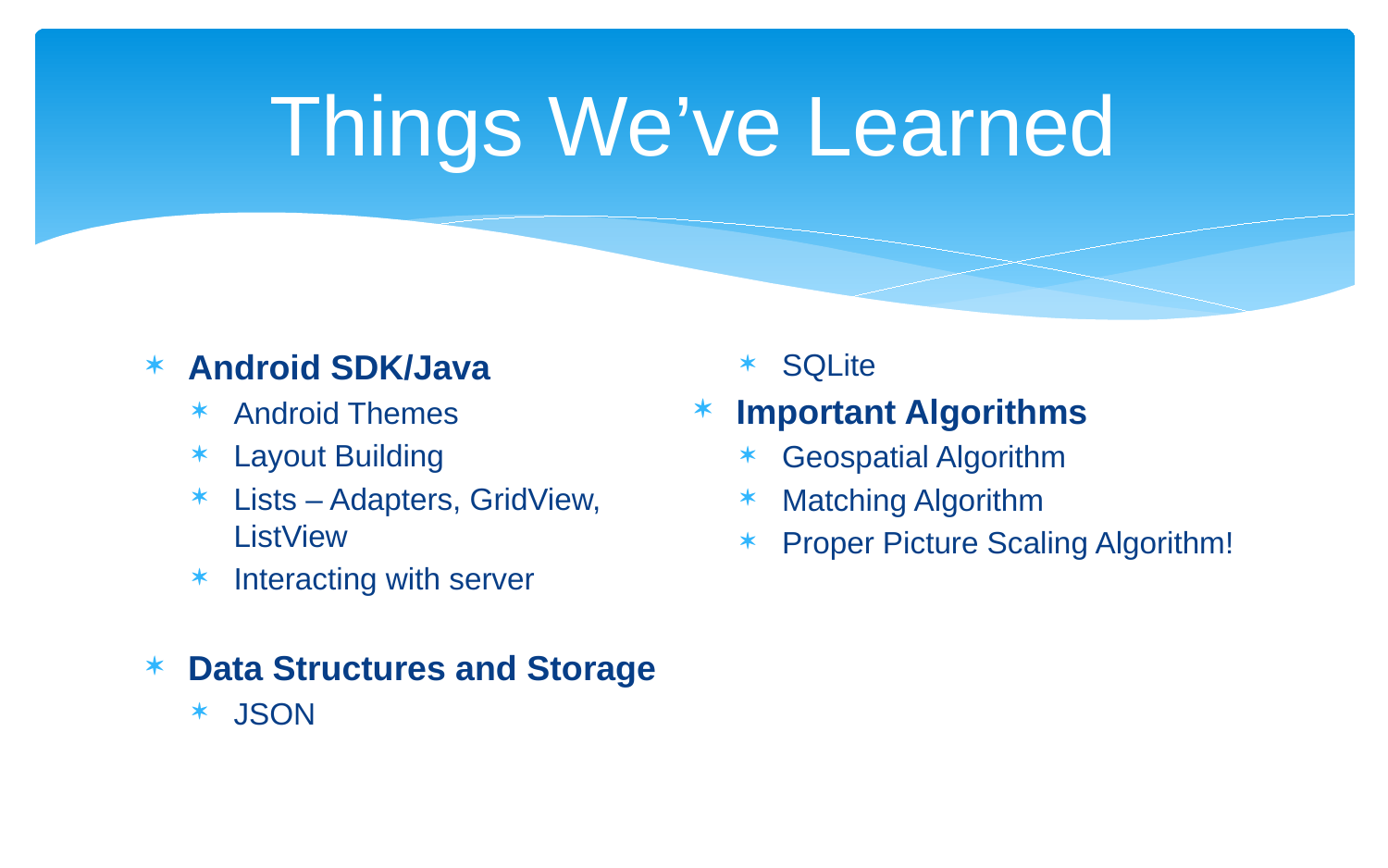

# Things We’ve Learned
Android SDK/Java
Android Themes
Layout Building
Lists – Adapters, GridView, ListView
Interacting with server

Data Structures and Storage
JSON
SQLite
Important Algorithms
Geospatial Algorithm
Matching Algorithm
Proper Picture Scaling Algorithm!